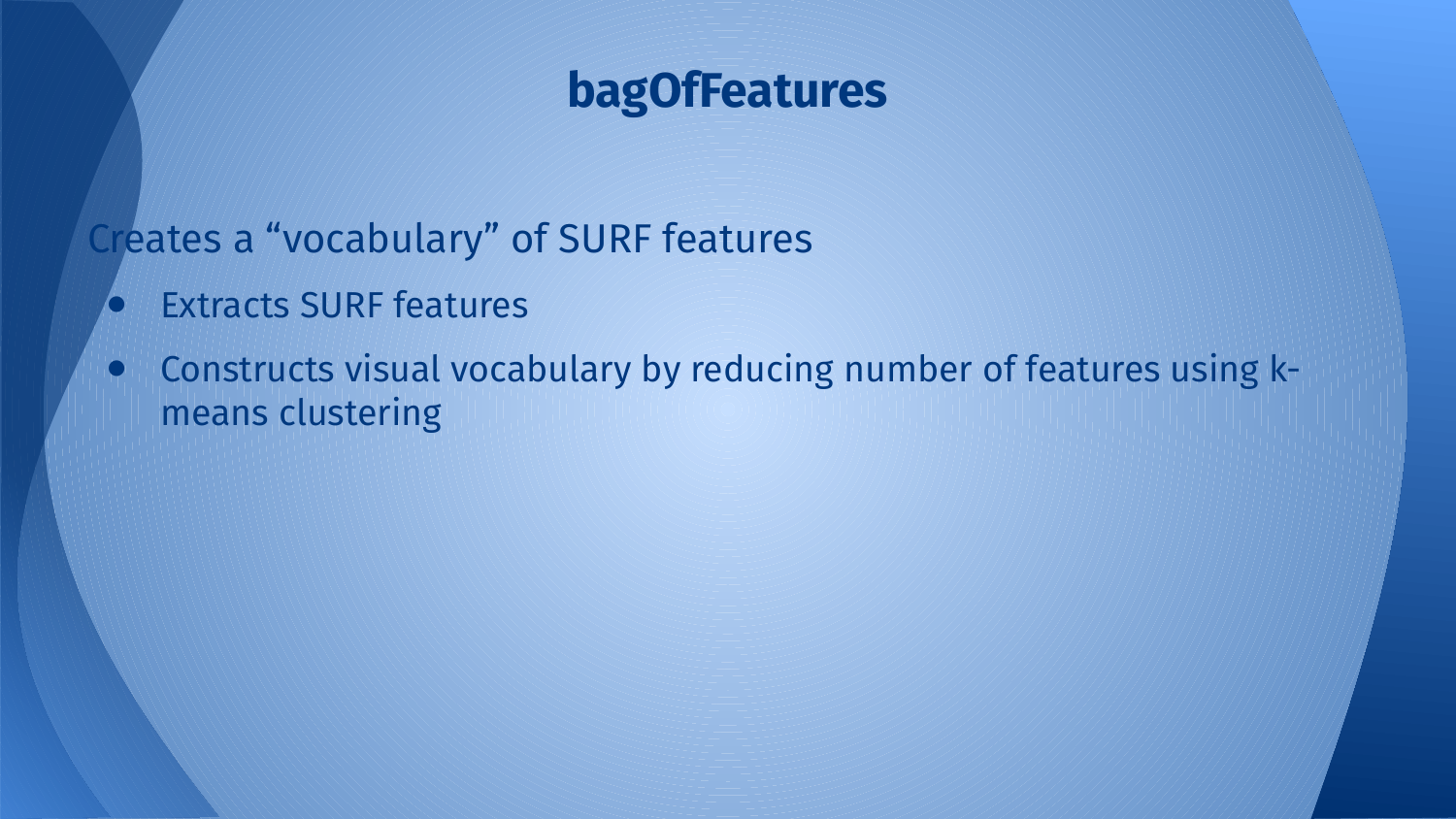

# bagOfFeatures
Creates a “vocabulary” of SURF features
Extracts SURF features
Constructs visual vocabulary by reducing number of features using k-means clustering